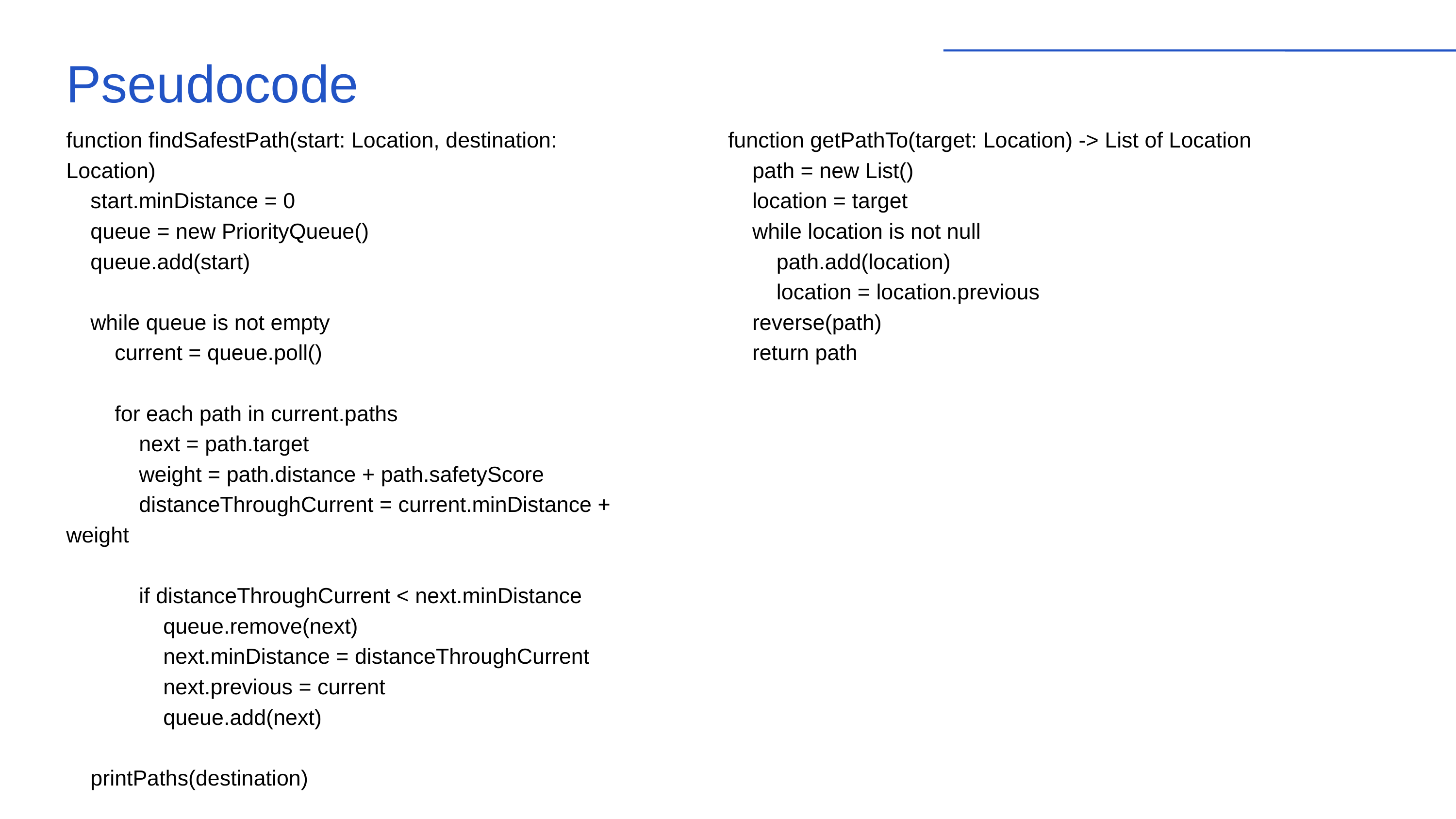

Pseudocode
function findSafestPath(start: Location, destination: Location)
    start.minDistance = 0
    queue = new PriorityQueue()
    queue.add(start)

    while queue is not empty
        current = queue.poll()

        for each path in current.paths
            next = path.target
            weight = path.distance + path.safetyScore
            distanceThroughCurrent = current.minDistance + weight

            if distanceThroughCurrent < next.minDistance
                queue.remove(next)
                next.minDistance = distanceThroughCurrent
                next.previous = current
                queue.add(next)

    printPaths(destination)

function getPathTo(target: Location) -> List of Location
    path = new List()
    location = target
    while location is not null
        path.add(location)
        location = location.previous
    reverse(path)
    return path